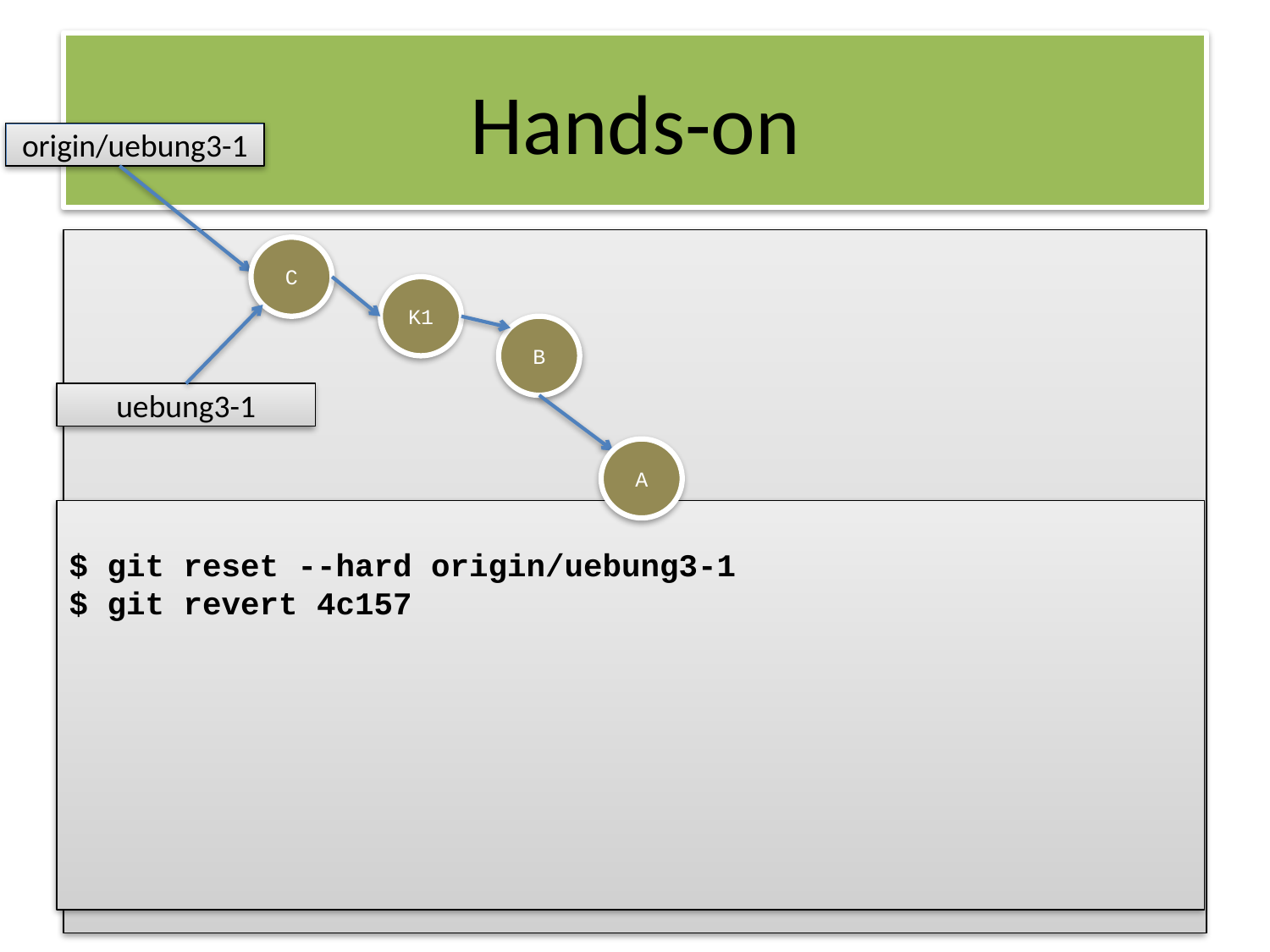

origin/uebung3-1
C
K1
B
uebung3-1
A

$ git reset --hard origin/uebung3-1
$ git revert 4c157